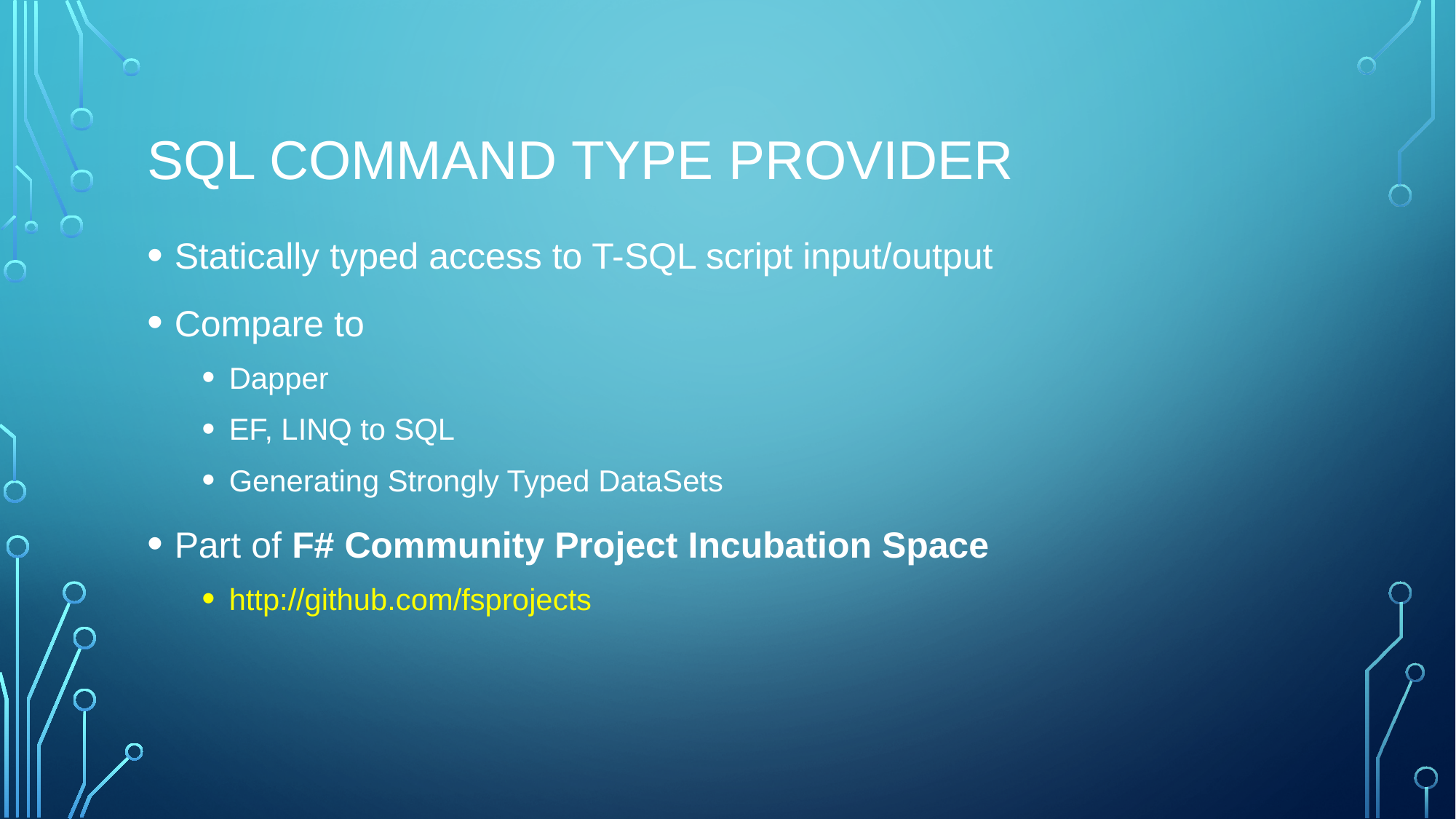

# SQL Command type provider
Statically typed access to T-SQL script input/output
Compare to
Dapper
EF, LINQ to SQL
Generating Strongly Typed DataSets
Part of F# Community Project Incubation Space
http://github.com/fsprojects